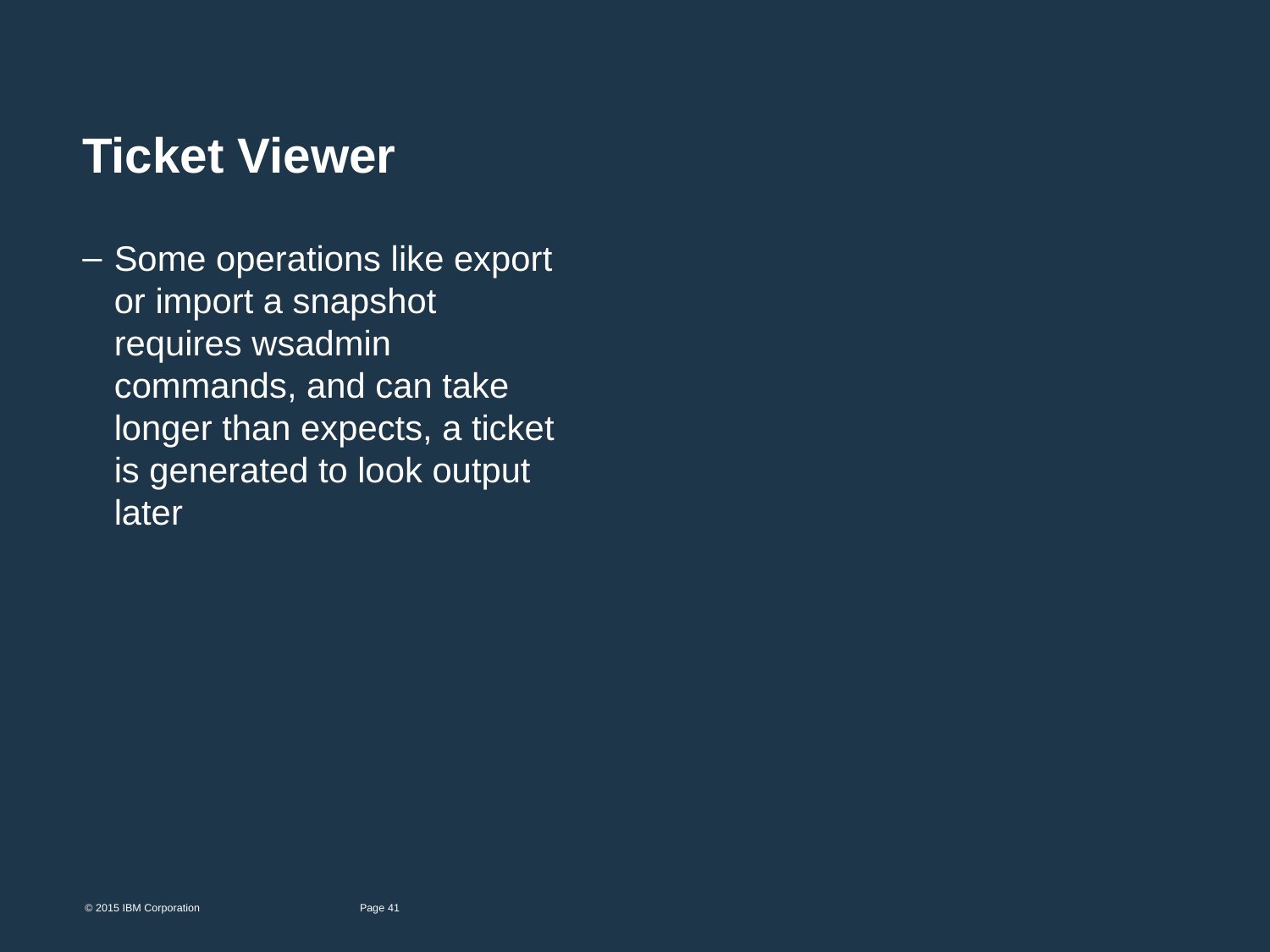

Ticket Viewer
Some operations like export or import a snapshot requires wsadmin commands, and can take longer than expects, a ticket is generated to look output later